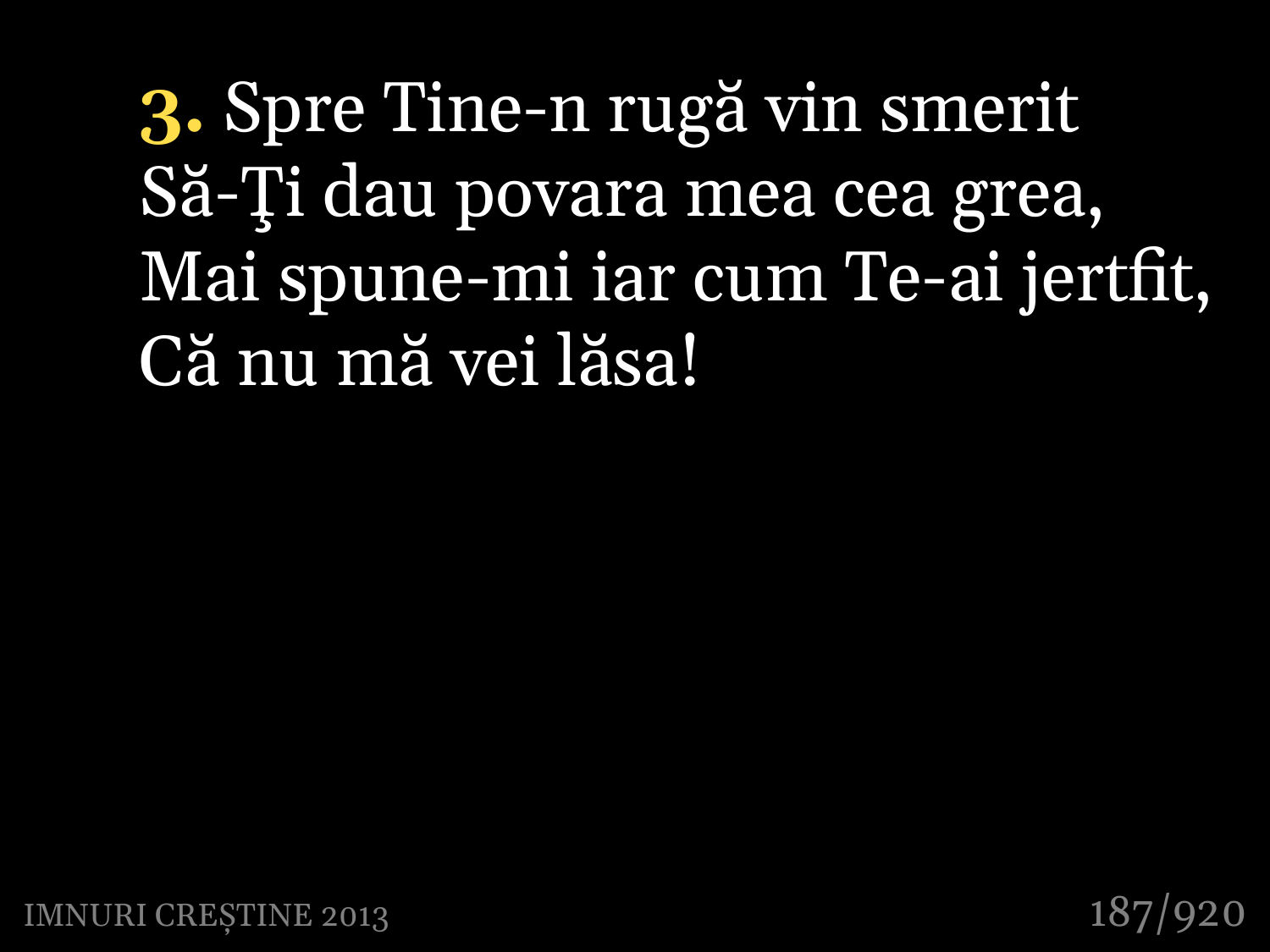

3. Spre Tine-n rugă vin smerit
Să-Ţi dau povara mea cea grea,
Mai spune-mi iar cum Te-ai jertfit,
Că nu mă vei lăsa!
187/920
IMNURI CREȘTINE 2013